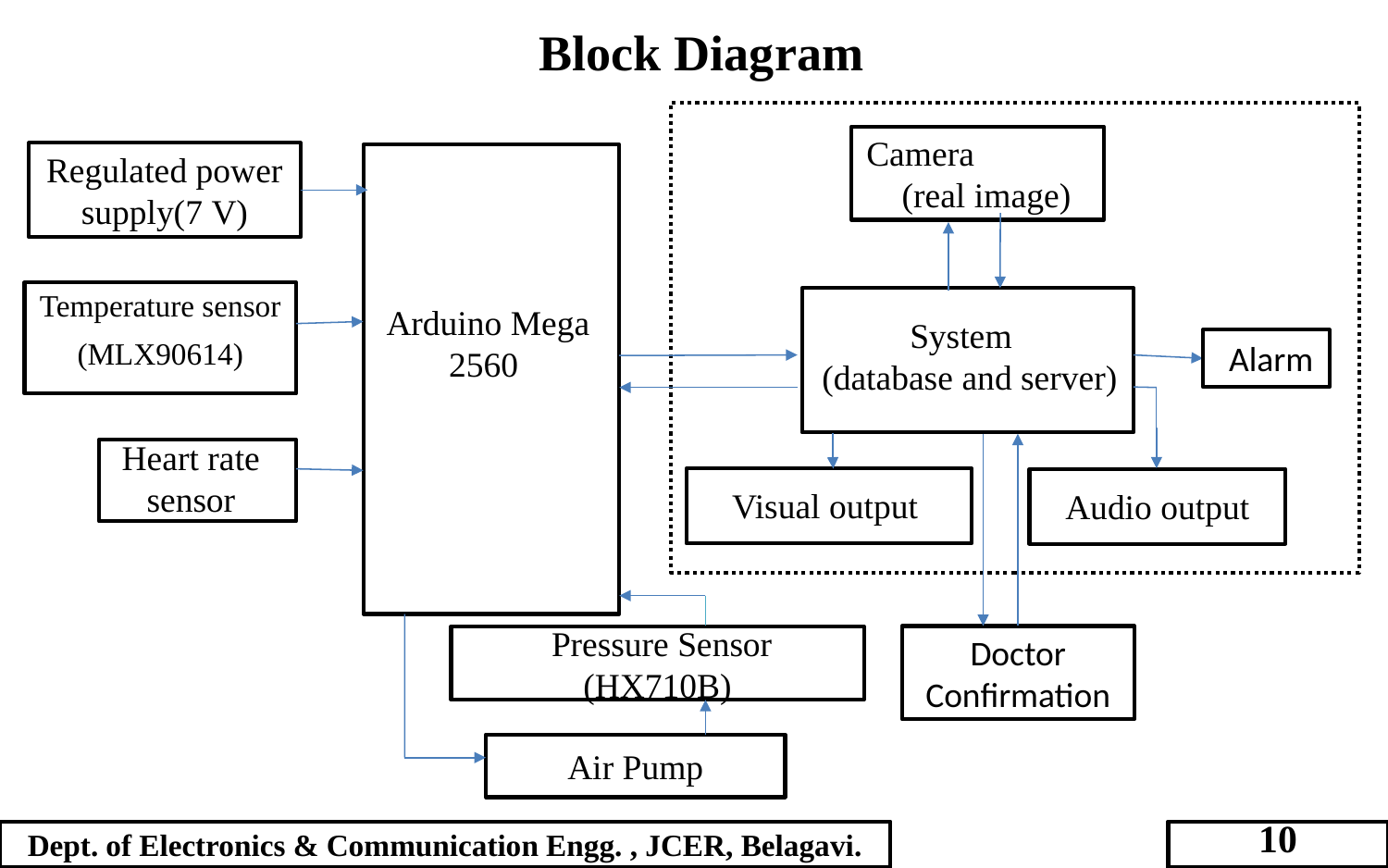

Block Diagram

Camera                (real image)

Regulated power supply(7 V)

Temperature sensor (MLX90614)

System
Arduino Mega 2560
System
 (database and server)

Alarm
Heart rate sensor

Visual output
Audio output
Doctor Confirmation
 Pressure Sensor (HX710B)
Air Pump
Dept. of Electronics & Communication Engg. , JCER, Belagavi.
10